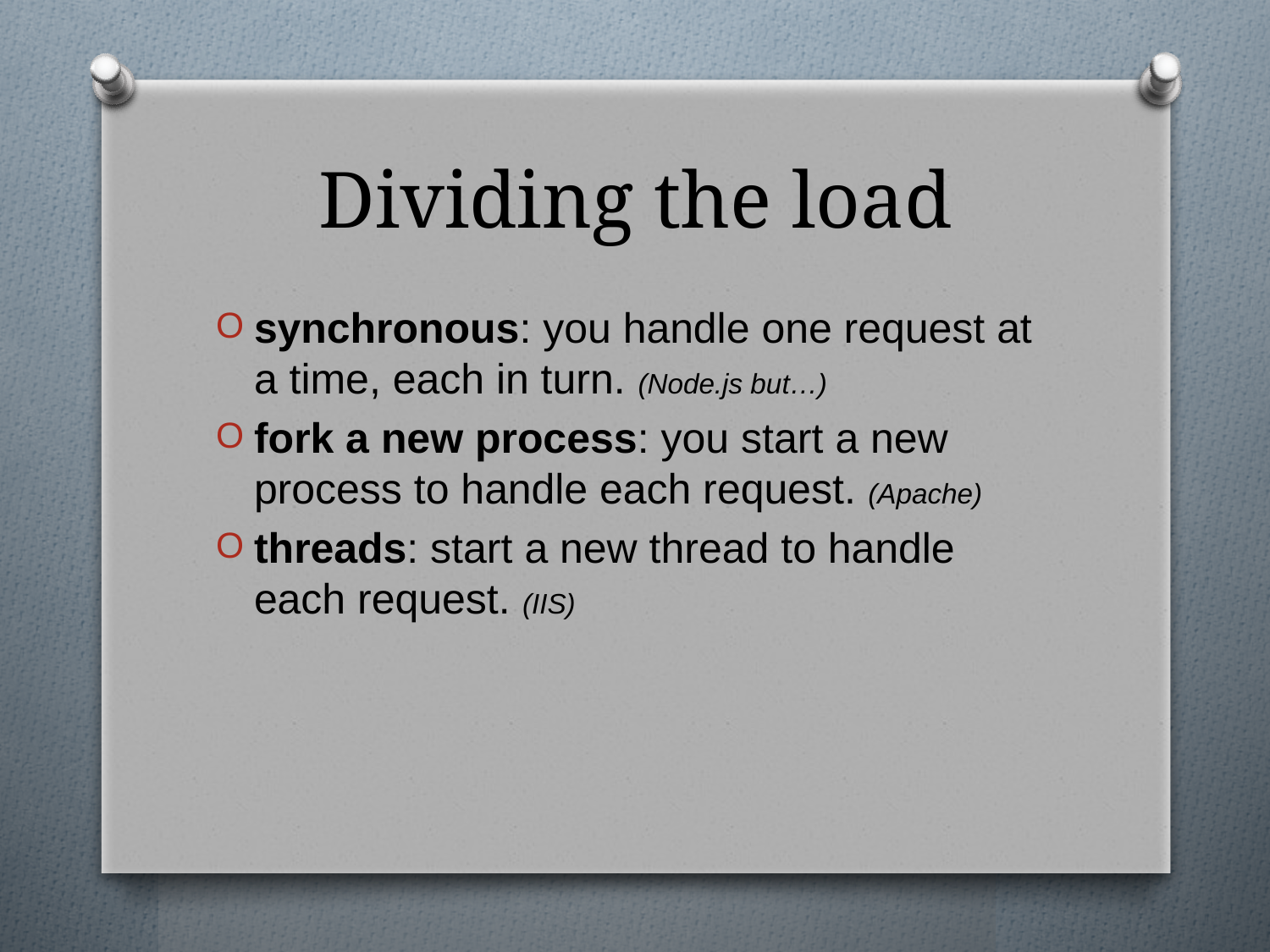

# Dividing the load
synchronous: you handle one request at a time, each in turn. (Node.js but…)
fork a new process: you start a new process to handle each request. (Apache)
threads: start a new thread to handle each request. (IIS)